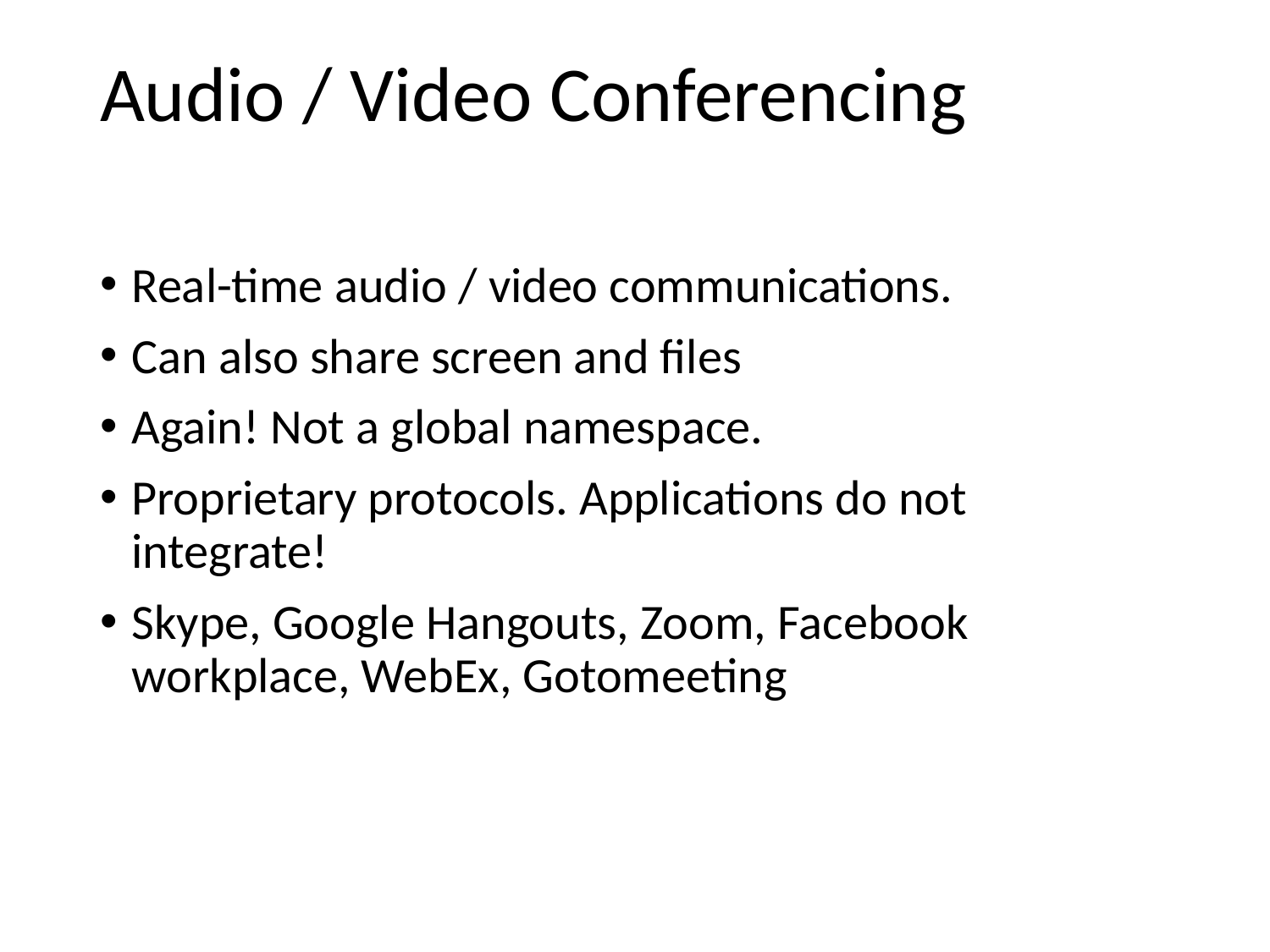

# Audio / Video Conferencing
Real-time audio / video communications.
Can also share screen and files
Again! Not a global namespace.
Proprietary protocols. Applications do not integrate!
Skype, Google Hangouts, Zoom, Facebook workplace, WebEx, Gotomeeting